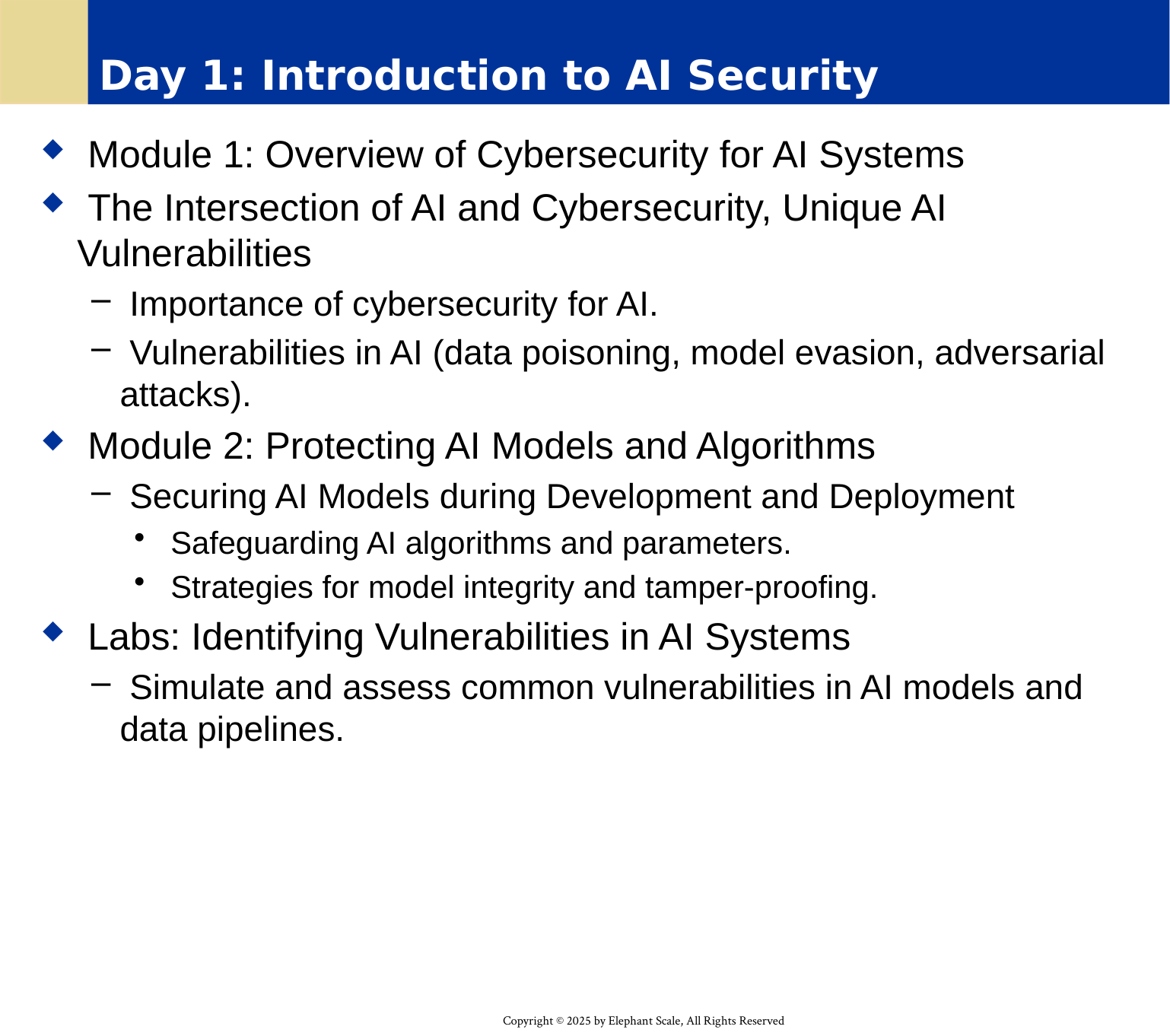

# Day 1: Introduction to AI Security
 Module 1: Overview of Cybersecurity for AI Systems
 The Intersection of AI and Cybersecurity, Unique AI Vulnerabilities
 Importance of cybersecurity for AI.
 Vulnerabilities in AI (data poisoning, model evasion, adversarial attacks).
 Module 2: Protecting AI Models and Algorithms
 Securing AI Models during Development and Deployment
 Safeguarding AI algorithms and parameters.
 Strategies for model integrity and tamper-proofing.
 Labs: Identifying Vulnerabilities in AI Systems
 Simulate and assess common vulnerabilities in AI models and data pipelines.
Copyright © 2025 by Elephant Scale, All Rights Reserved